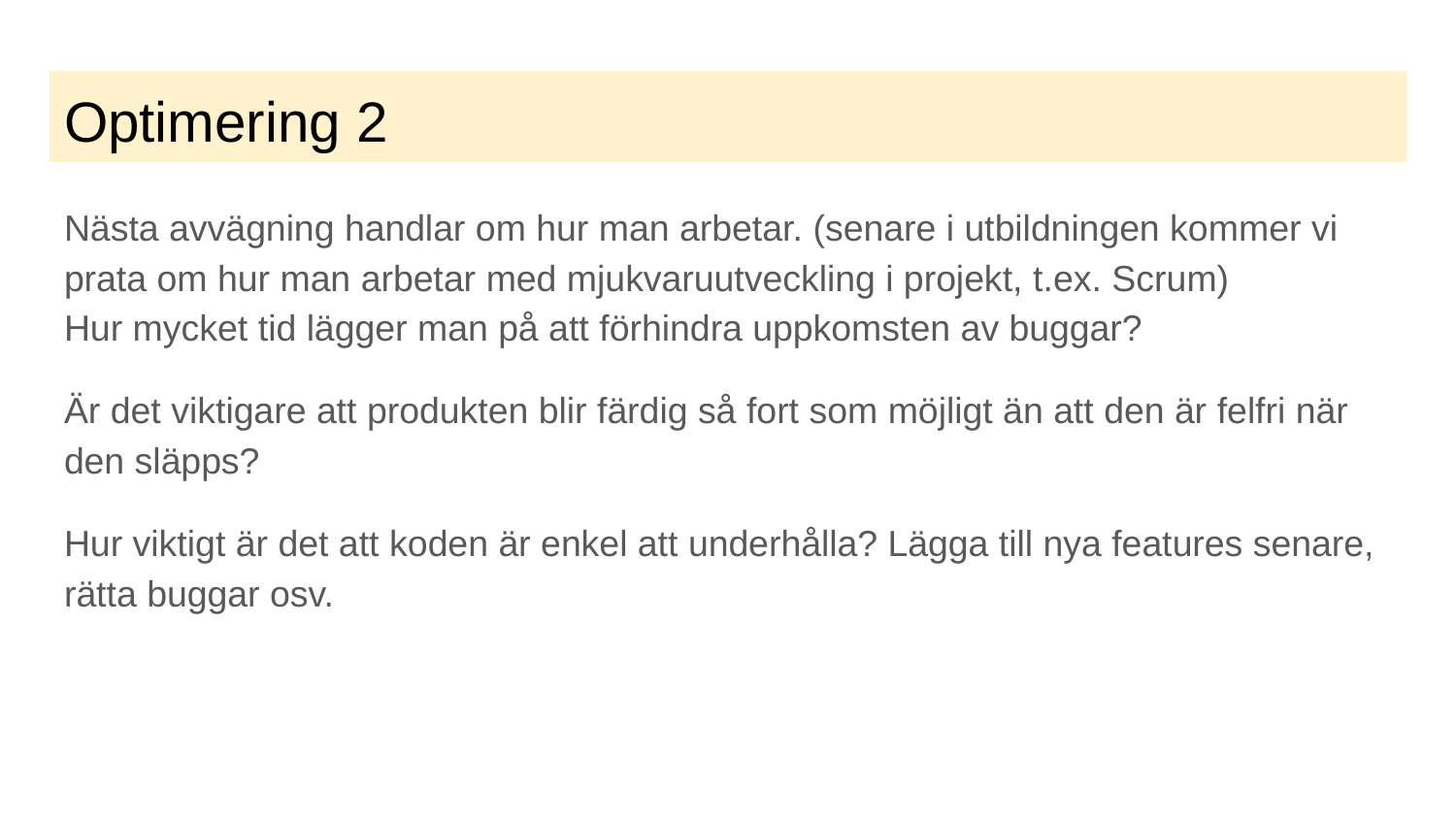

# Optimering 2
Nästa avvägning handlar om hur man arbetar. (senare i utbildningen kommer vi prata om hur man arbetar med mjukvaruutveckling i projekt, t.ex. Scrum)
Hur mycket tid lägger man på att förhindra uppkomsten av buggar?
Är det viktigare att produkten blir färdig så fort som möjligt än att den är felfri när den släpps?
Hur viktigt är det att koden är enkel att underhålla? Lägga till nya features senare, rätta buggar osv.